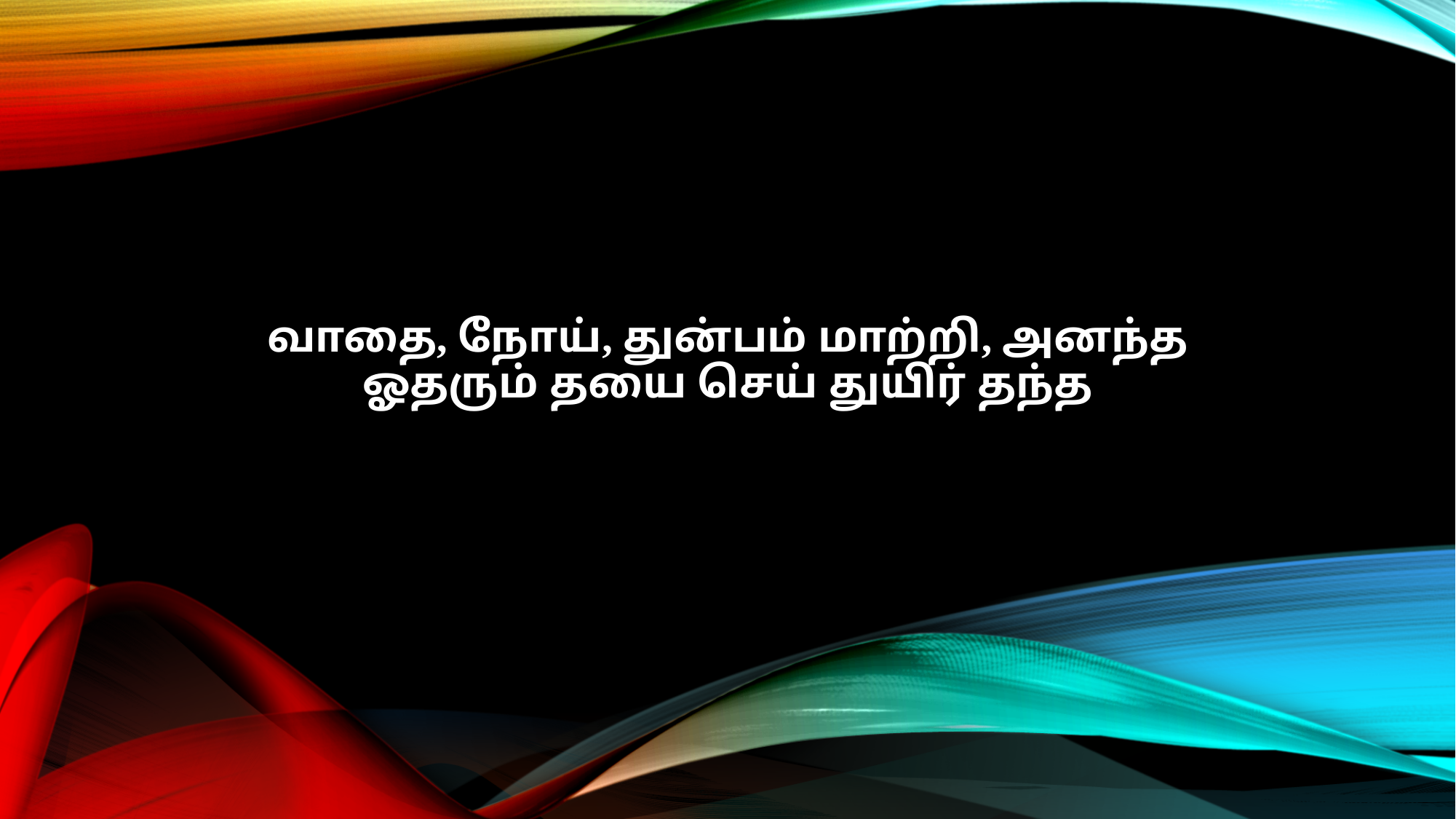

வாதை, நோய், துன்பம் மாற்றி, அனந்த
ஓதரும் தயை செய் துயிர் தந்த